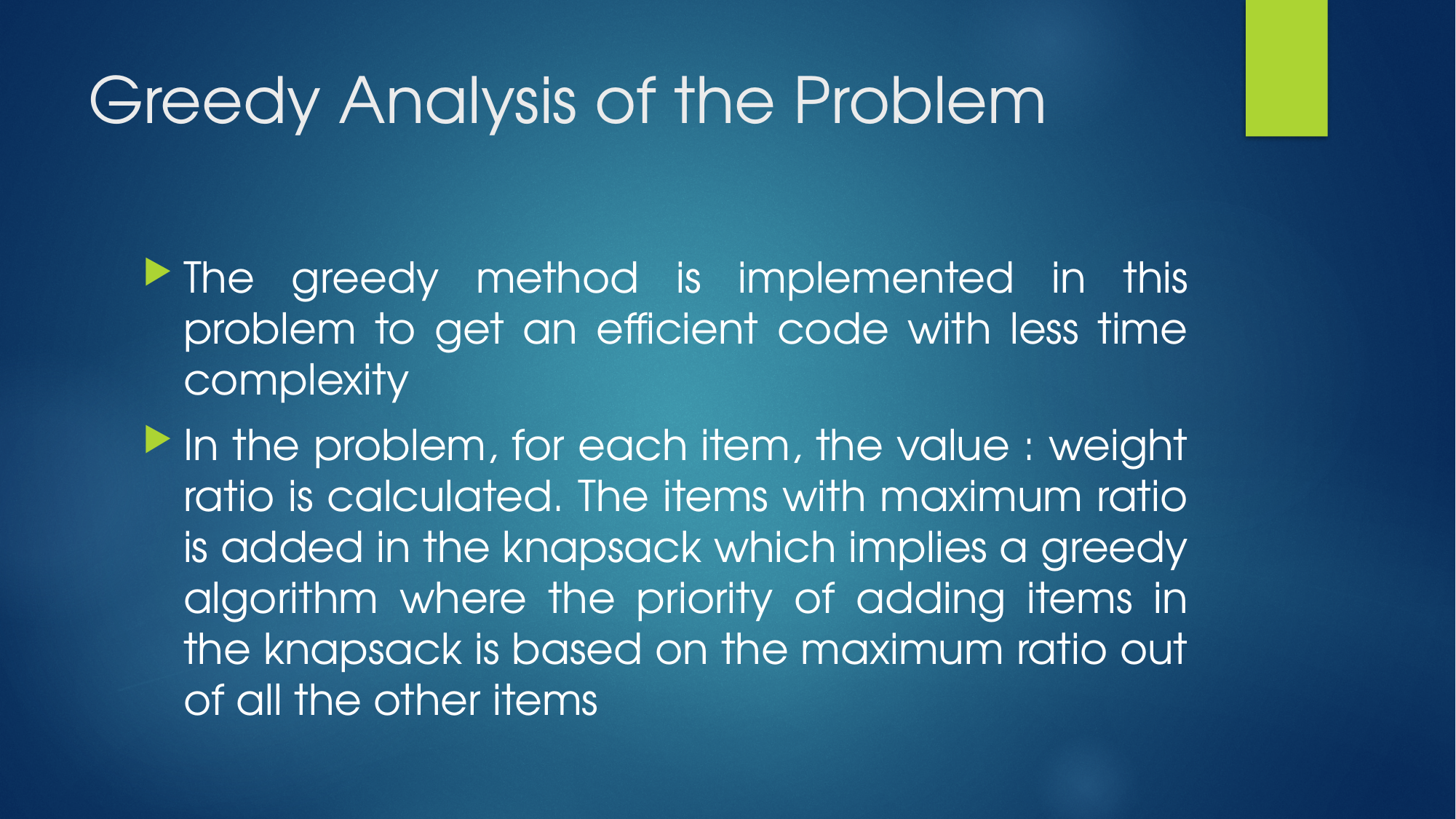

# Greedy Analysis of the Problem
The greedy method is implemented in this problem to get an efficient code with less time complexity
In the problem, for each item, the value : weight ratio is calculated. The items with maximum ratio is added in the knapsack which implies a greedy algorithm where the priority of adding items in the knapsack is based on the maximum ratio out of all the other items